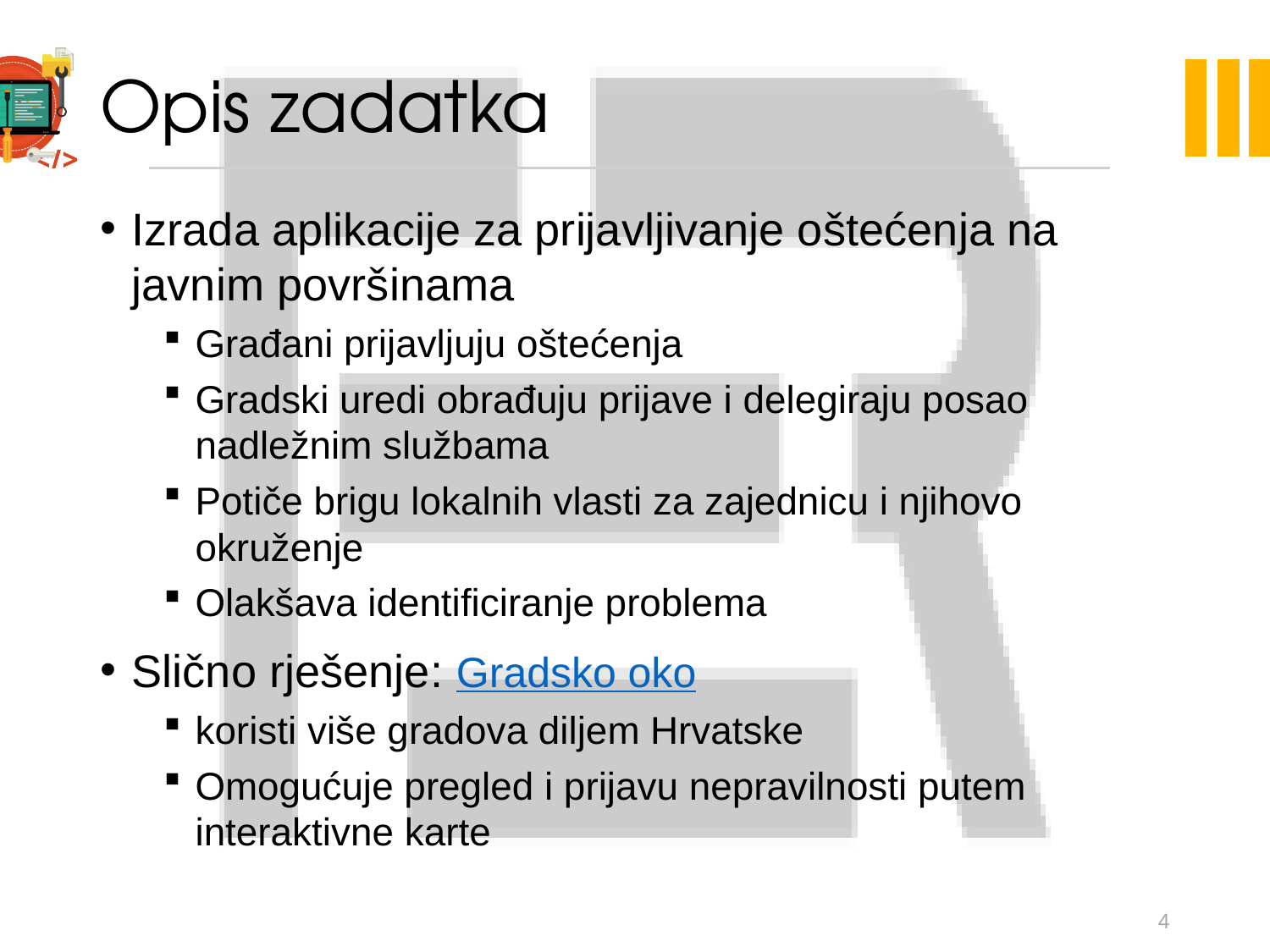

# Opis zadatka
Izrada aplikacije za prijavljivanje oštećenja na javnim površinama
Građani prijavljuju oštećenja
Gradski uredi obrađuju prijave i delegiraju posao nadležnim službama
Potiče brigu lokalnih vlasti za zajednicu i njihovo okruženje
Olakšava identificiranje problema
Slično rješenje: Gradsko oko
koristi više gradova diljem Hrvatske
Omogućuje pregled i prijavu nepravilnosti putem interaktivne karte
4